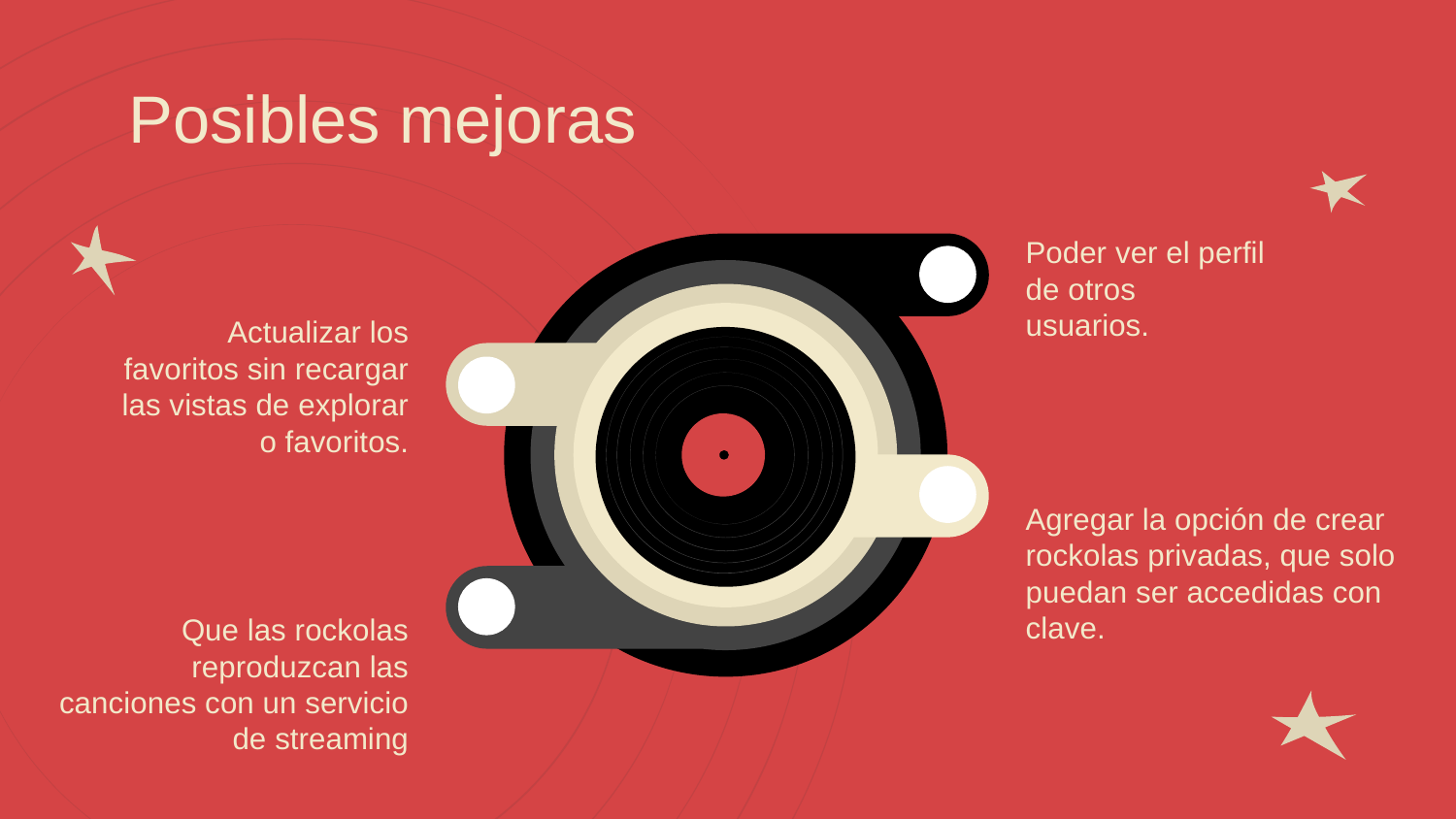

# Posibles mejoras

Poder ver el perfil de otros usuarios.
Actualizar los favoritos sin recargar las vistas de explorar o favoritos.

Agregar la opción de crear rockolas privadas, que solo puedan ser accedidas con clave.
Que las rockolas reproduzcan las canciones con un servicio de streaming